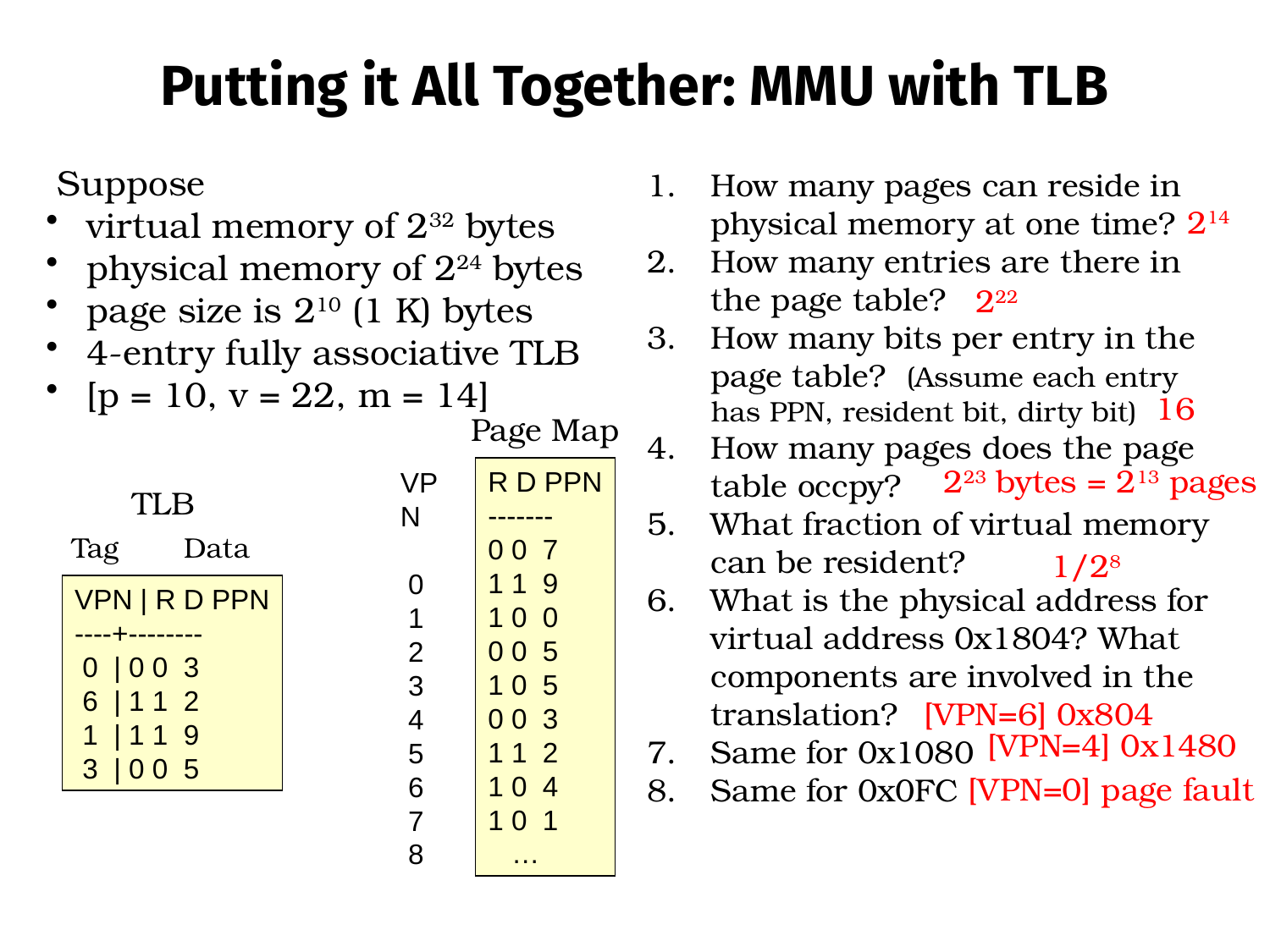

# Putting it All Together: MMU with TLB
    Suppose
 virtual memory of 232 bytes
 physical memory of 224 bytes
 page size is 210 (1 K) bytes
 4-entry fully associative TLB
 [p = 10, v = 22, m = 14]
How many pages can reside in physical memory at one time?
How many entries are there in the page table?
How many bits per entry in the page table?  (Assume each entry has PPN, resident bit, dirty bit)
How many pages does the page table occpy?
What fraction of virtual memory can be resident?
What is the physical address for virtual address 0x1804? What components are involved in the translation?
Same for 0x1080
Same for 0x0FC
214
222
16
Page Map
223 bytes = 213 pages
R D PPN
-------
0 0  7
1 1  9
1 0  0
0 0  5
1 0  5
0 0  3
1 1  2
1 0  4
1 0  1
   …
VPN

 0
 1
 2
 3
 4
 5
 6
 7
 8
TLB
Tag
Data
1/28
VPN | R D PPN
----+--------
 0  | 0 0  3
 6  | 1 1  2
 1  | 1 1  9
 3  | 0 0  5
[VPN=6] 0x804
[VPN=4] 0x1480
[VPN=0] page fault